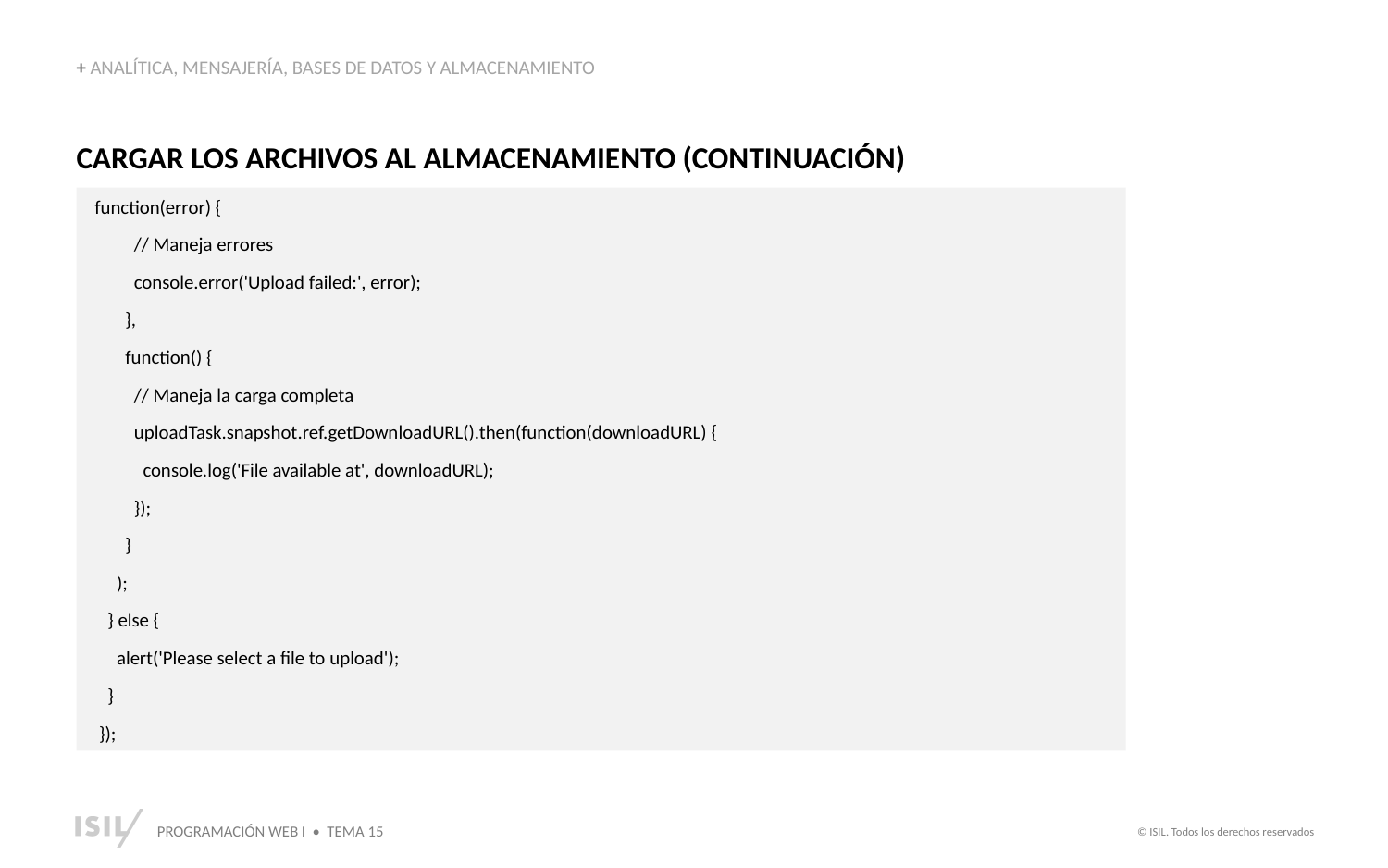

+ ANALÍTICA, MENSAJERÍA, BASES DE DATOS Y ALMACENAMIENTO
CARGAR LOS ARCHIVOS AL ALMACENAMIENTO (CONTINUACIÓN)
 function(error) {
          // Maneja errores
          console.error('Upload failed:', error);
        },
        function() {
          // Maneja la carga completa
          uploadTask.snapshot.ref.getDownloadURL().then(function(downloadURL) {
            console.log('File available at', downloadURL);
          });
        }
      );
    } else {
      alert('Please select a file to upload');
    }
  });